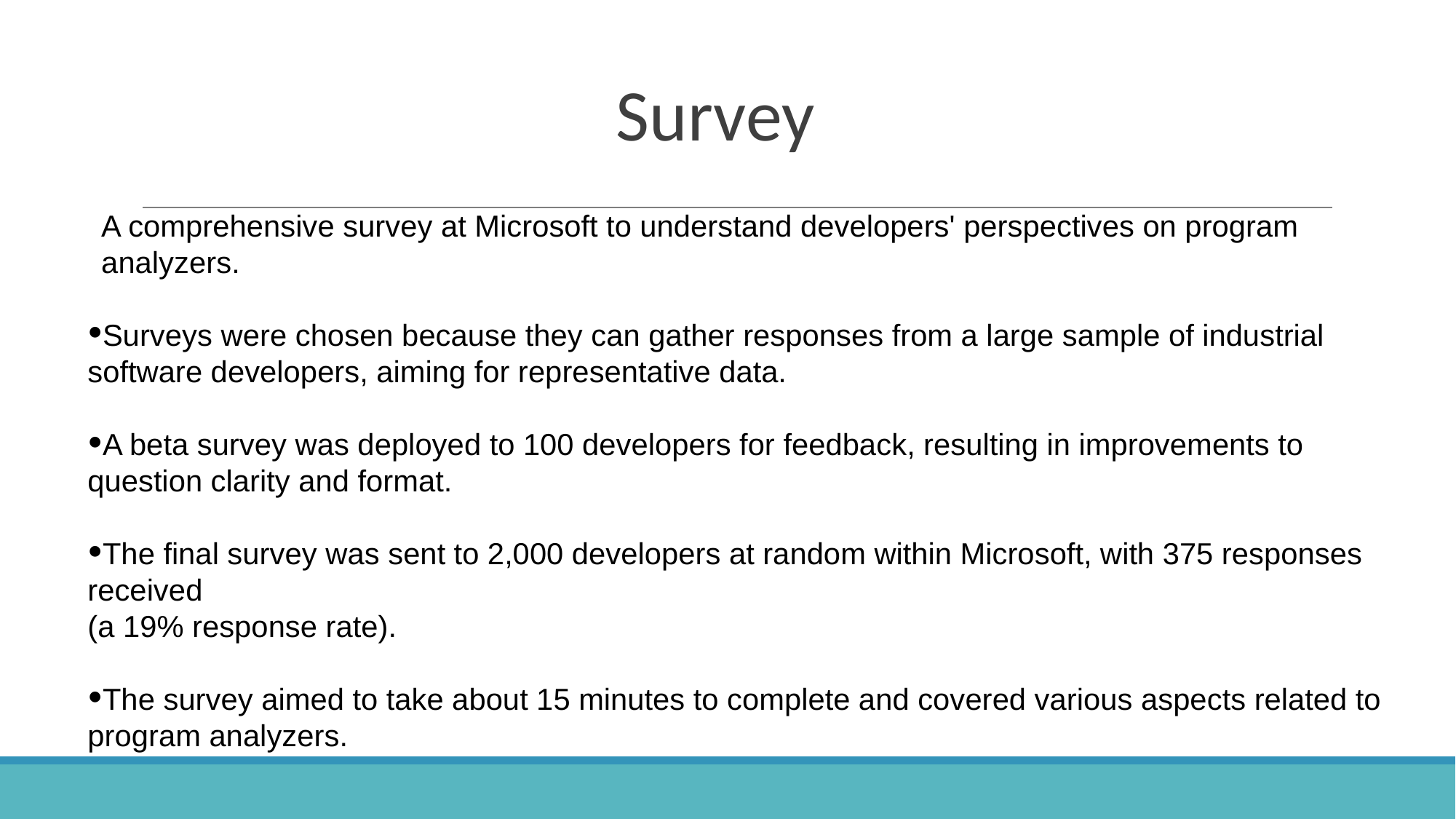

# Survey
A comprehensive survey at Microsoft to understand developers' perspectives on program analyzers.

Surveys were chosen because they can gather responses from a large sample of industrial software developers, aiming for representative data.

A beta survey was deployed to 100 developers for feedback, resulting in improvements to question clarity and format.

The final survey was sent to 2,000 developers at random within Microsoft, with 375 responses received
(a 19% response rate).

The survey aimed to take about 15 minutes to complete and covered various aspects related to program analyzers.